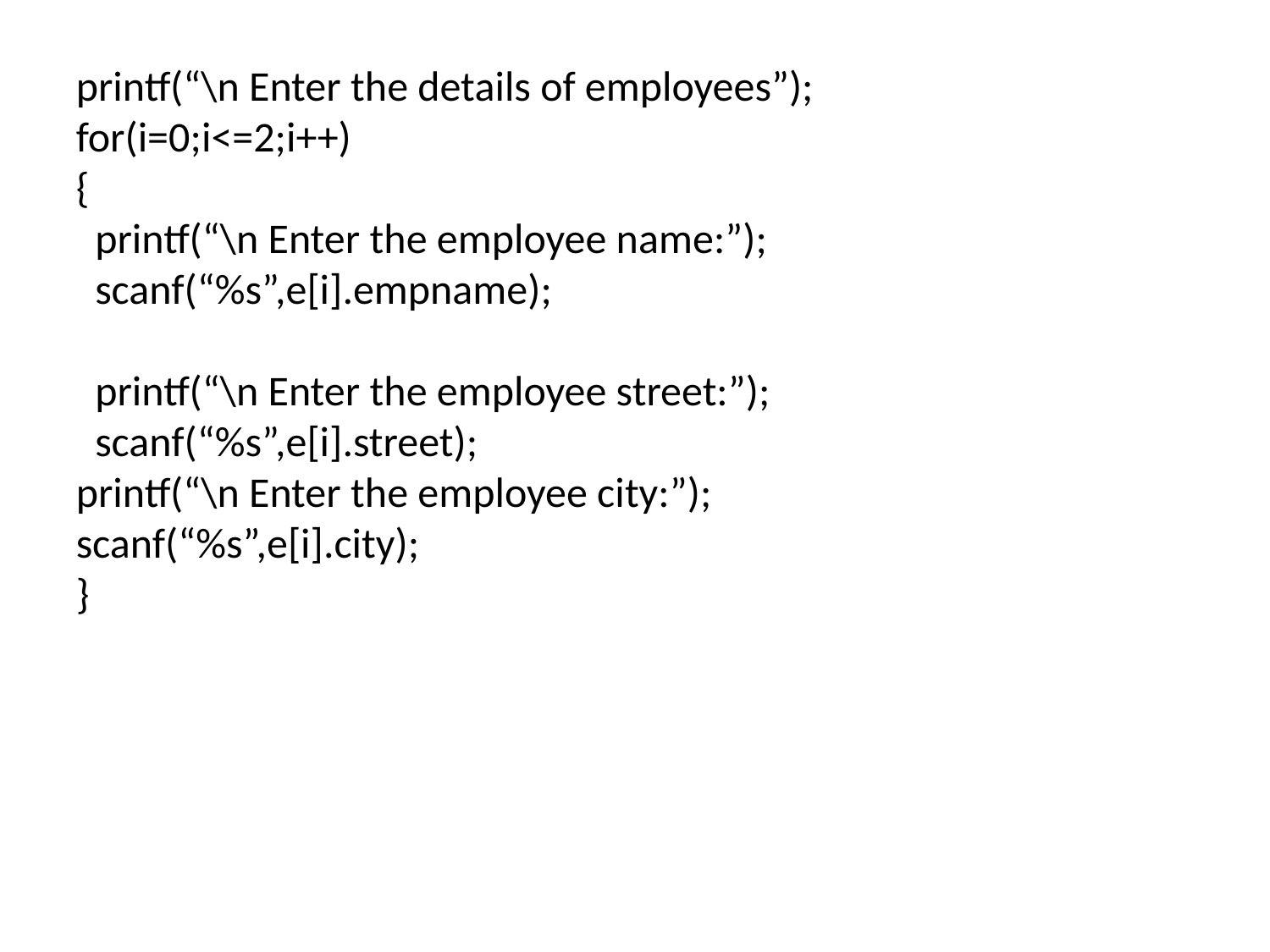

printf(“\n Enter the details of employees”);
for(i=0;i<=2;i++)
{
  printf(“\n Enter the employee name:”);
  scanf(“%s”,e[i].empname);

  printf(“\n Enter the employee street:”);
  scanf(“%s”,e[i].street);
printf(“\n Enter the employee city:”);
scanf(“%s”,e[i].city);
}